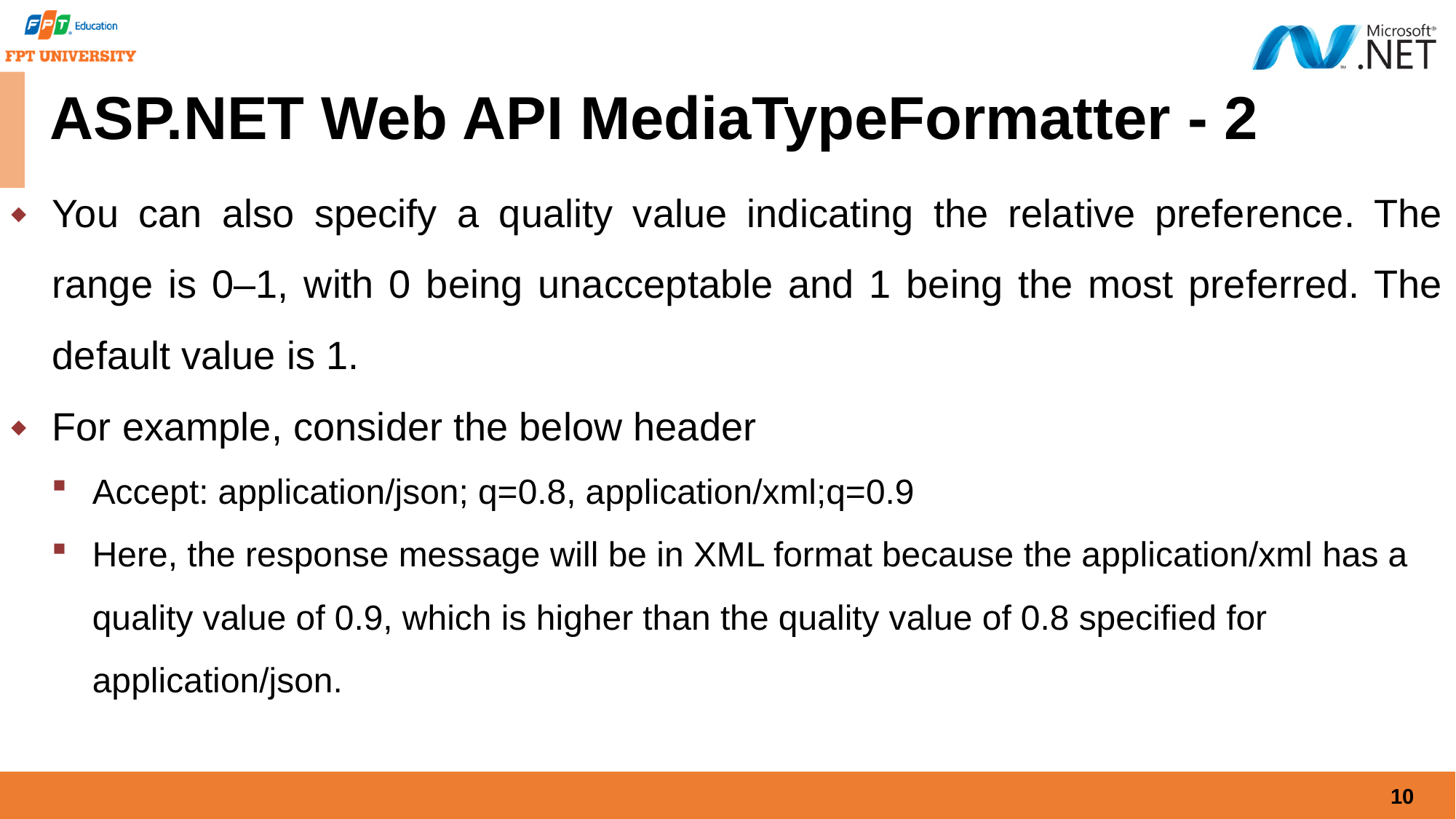

# ASP.NET Web API MediaTypeFormatter - 2
You can also specify a quality value indicating the relative preference. The range is 0–1, with 0 being unacceptable and 1 being the most preferred. The default value is 1.
For example, consider the below header
Accept: application/json; q=0.8, application/xml;q=0.9
Here, the response message will be in XML format because the application/xml has a quality value of 0.9, which is higher than the quality value of 0.8 specified for application/json.
10